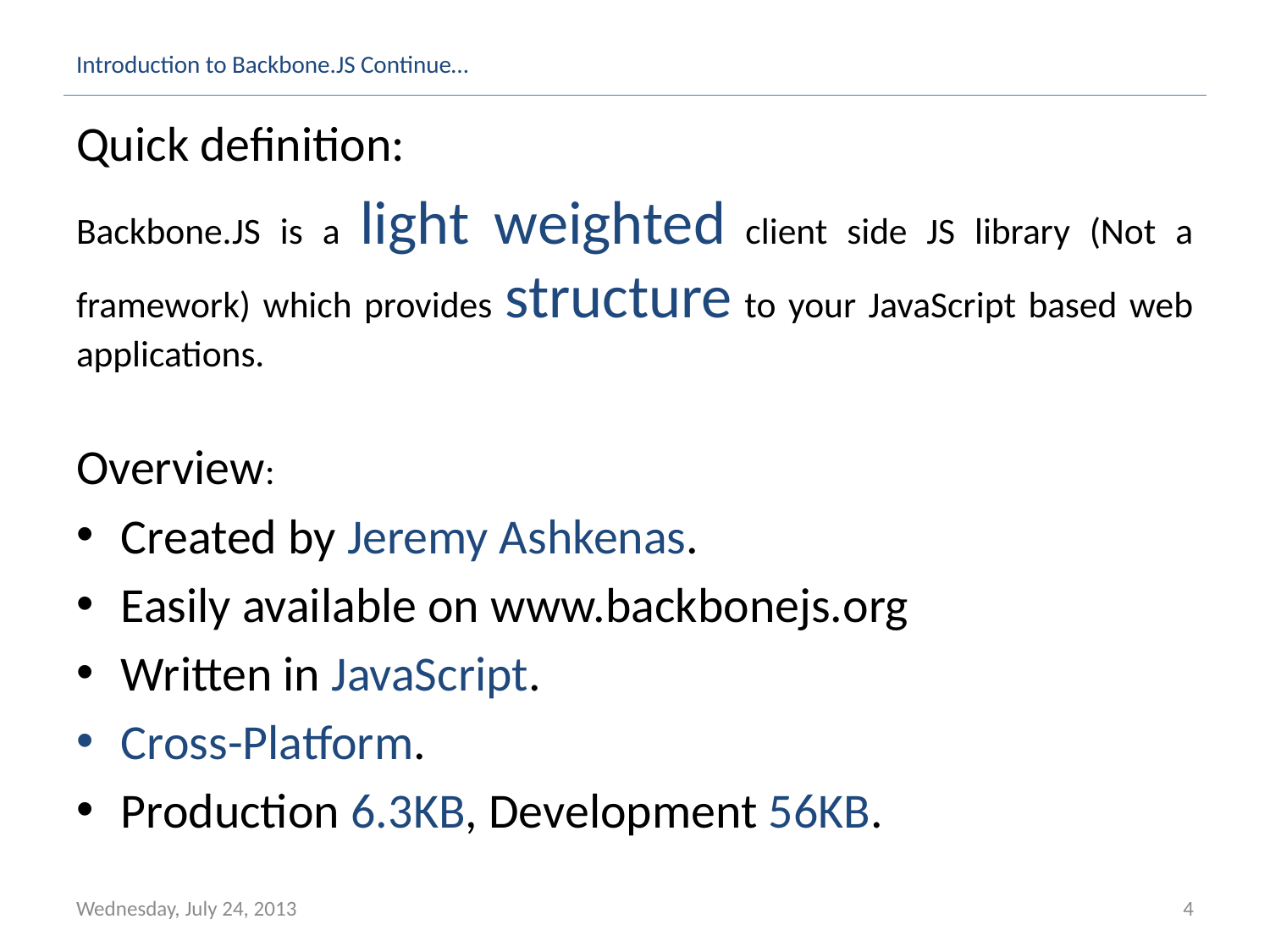

Introduction to Backbone.JS Continue…
Quick definition:
Backbone.JS is a light weighted client side JS library (Not a framework) which provides structure to your JavaScript based web applications.

Overview:
Created by Jeremy Ashkenas.
Easily available on www.backbonejs.org
Written in JavaScript.
Cross-Platform.
Production 6.3KB, Development 56KB.

Wednesday, July 24, 2013
4